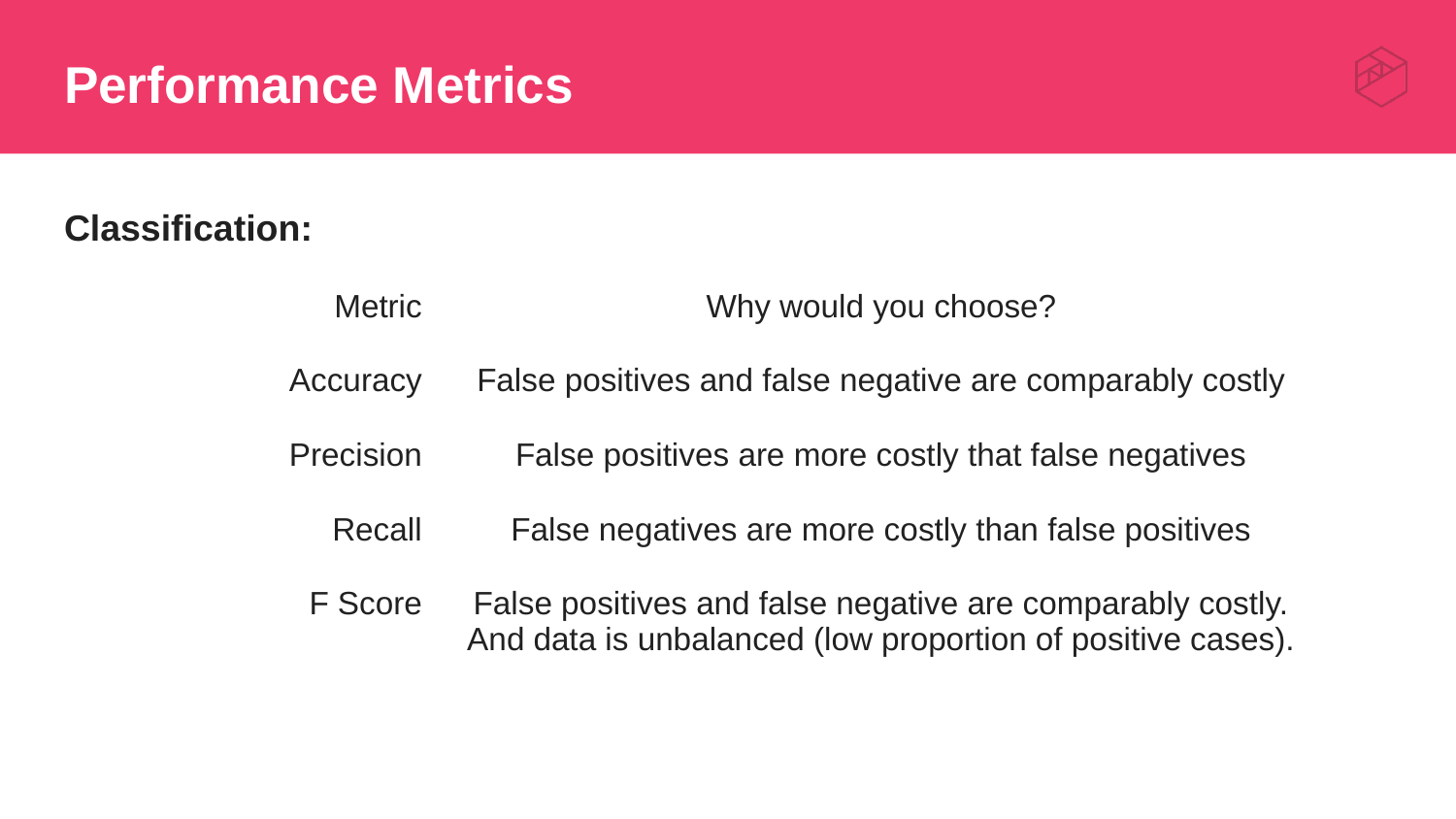

# Performance Metrics
Classification:
| Metric | Why would you choose? |
| --- | --- |
| Accuracy | False positives and false negative are comparably costly |
| Precision | False positives are more costly that false negatives |
| Recall | False negatives are more costly than false positives |
| F Score | False positives and false negative are comparably costly. And data is unbalanced (low proportion of positive cases). |